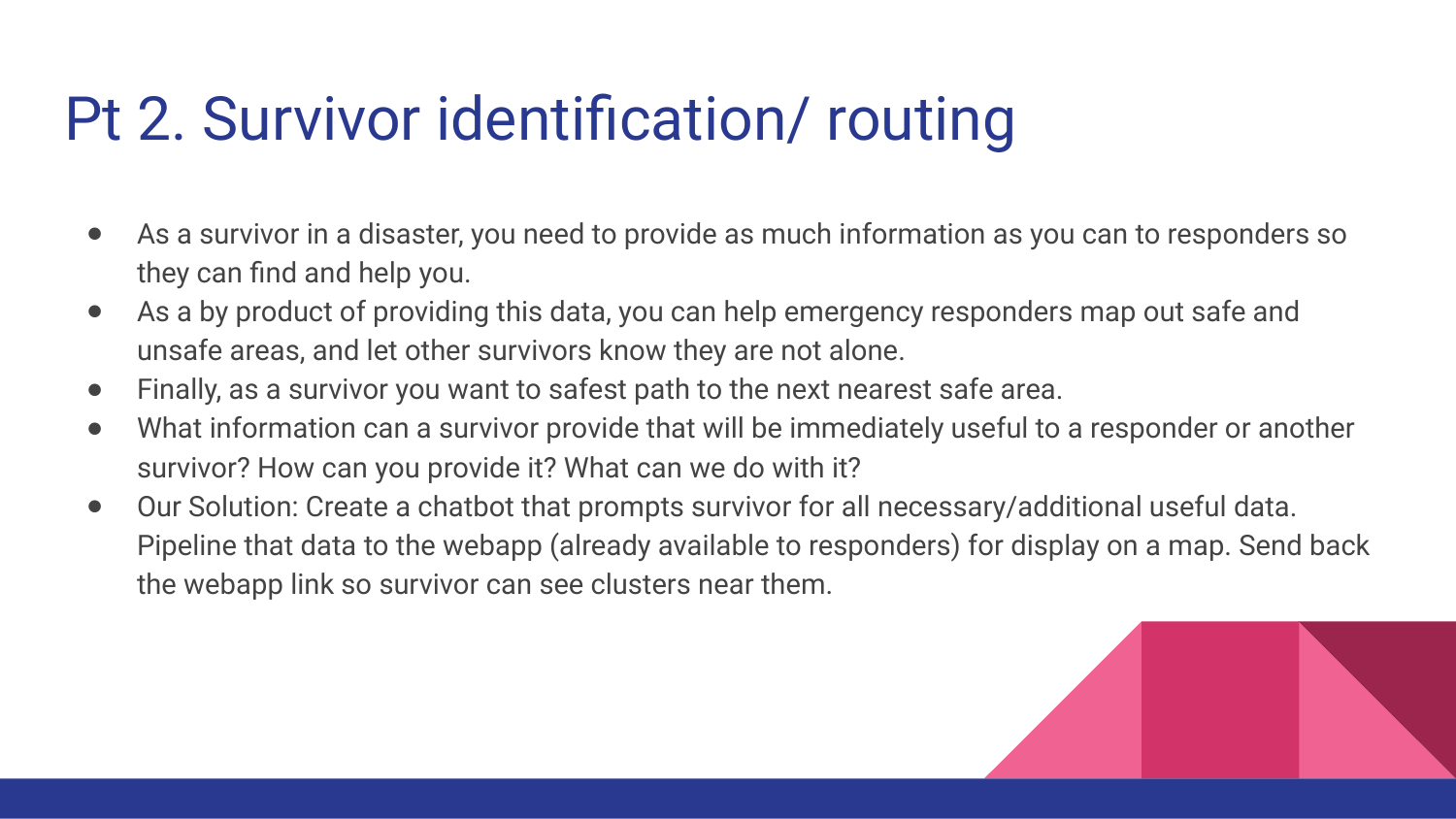

# Pt 2. Survivor identification/ routing
As a survivor in a disaster, you need to provide as much information as you can to responders so they can find and help you.
As a by product of providing this data, you can help emergency responders map out safe and unsafe areas, and let other survivors know they are not alone.
Finally, as a survivor you want to safest path to the next nearest safe area.
What information can a survivor provide that will be immediately useful to a responder or another survivor? How can you provide it? What can we do with it?
Our Solution: Create a chatbot that prompts survivor for all necessary/additional useful data. Pipeline that data to the webapp (already available to responders) for display on a map. Send back the webapp link so survivor can see clusters near them.